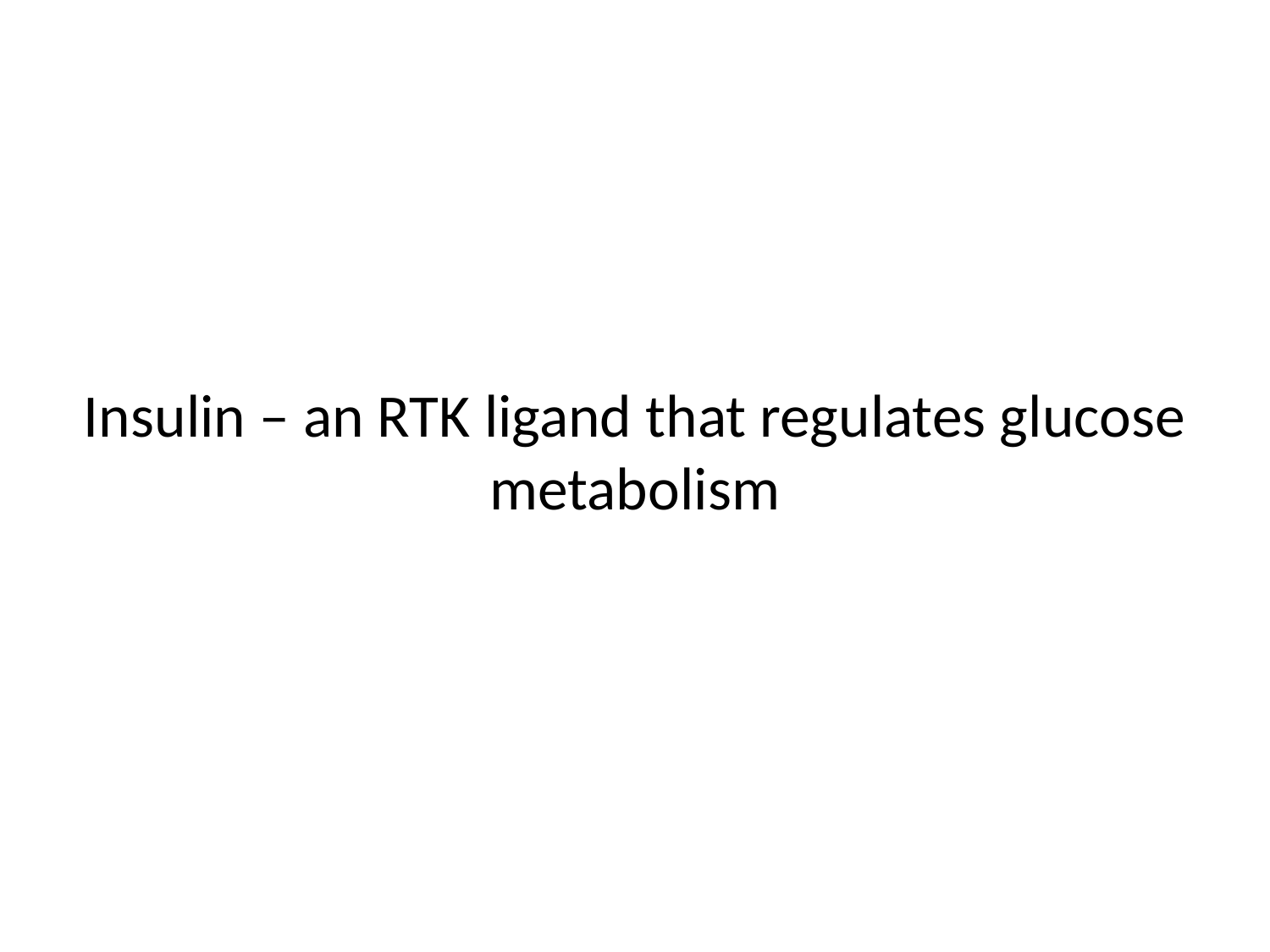

# Insulin – an RTK ligand that regulates glucose metabolism